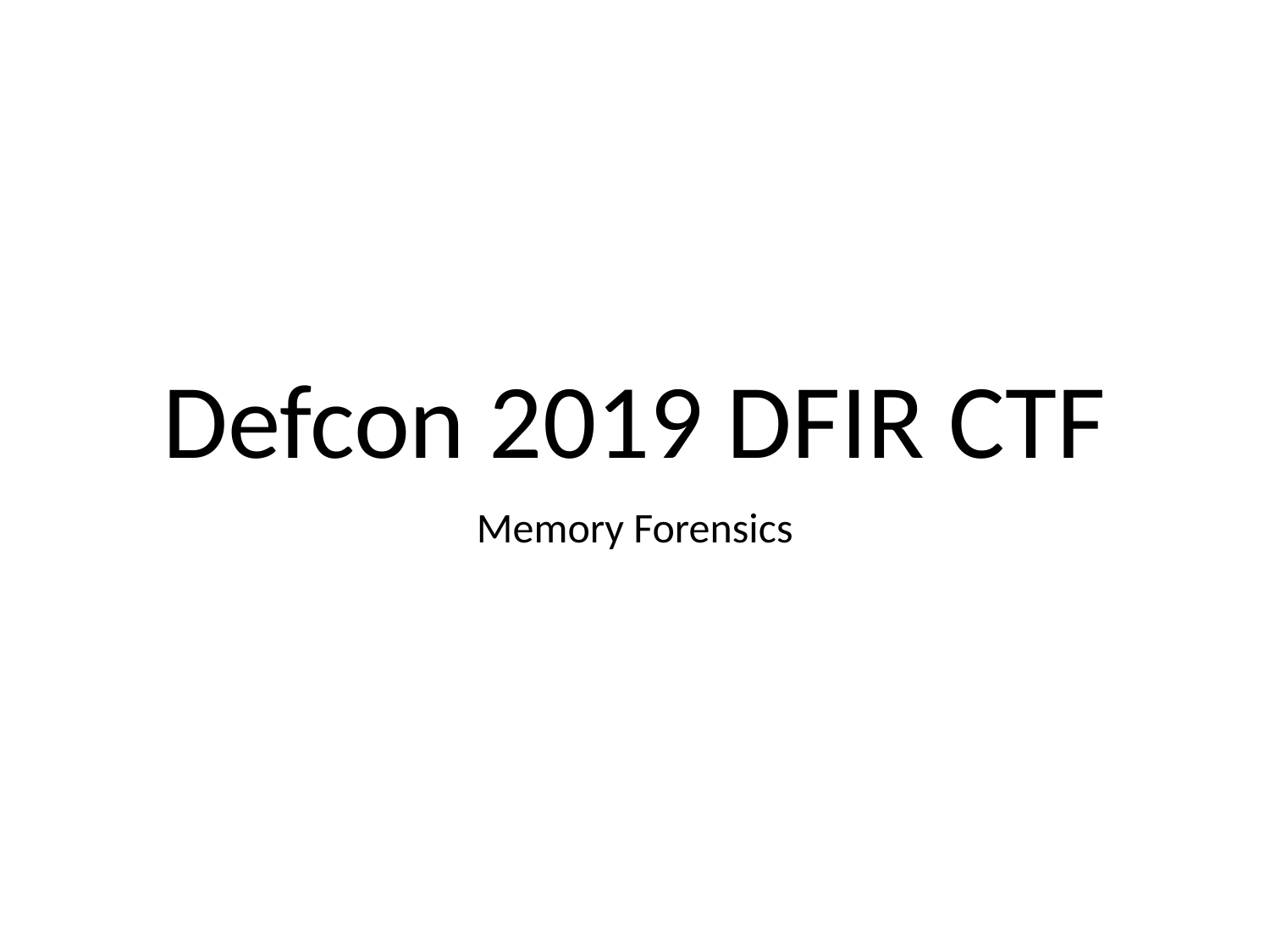

# Defcon 2019 DFIR CTF
Memory Forensics